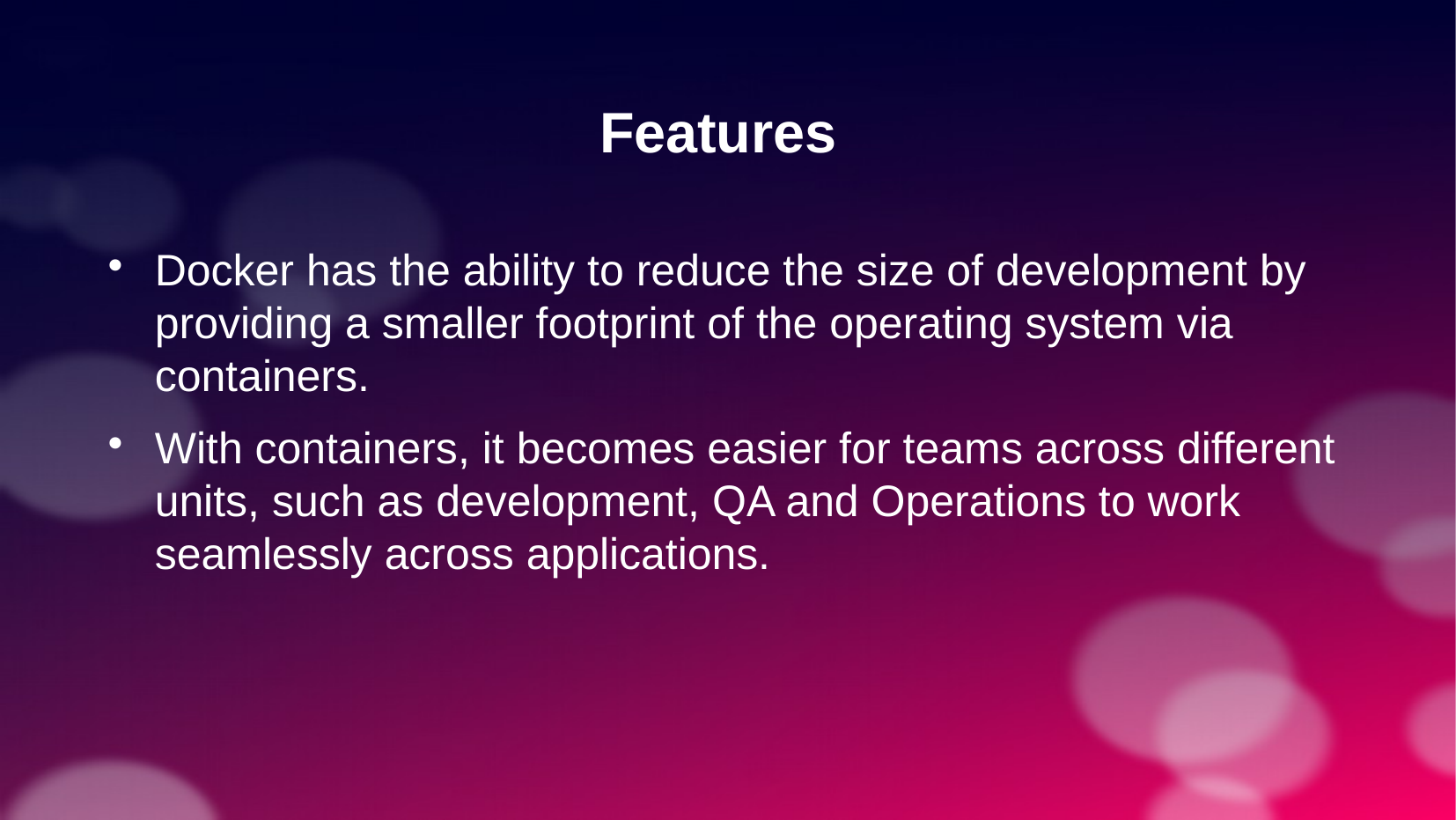

Features
Docker has the ability to reduce the size of development by providing a smaller footprint of the operating system via containers.
With containers, it becomes easier for teams across different units, such as development, QA and Operations to work seamlessly across applications.